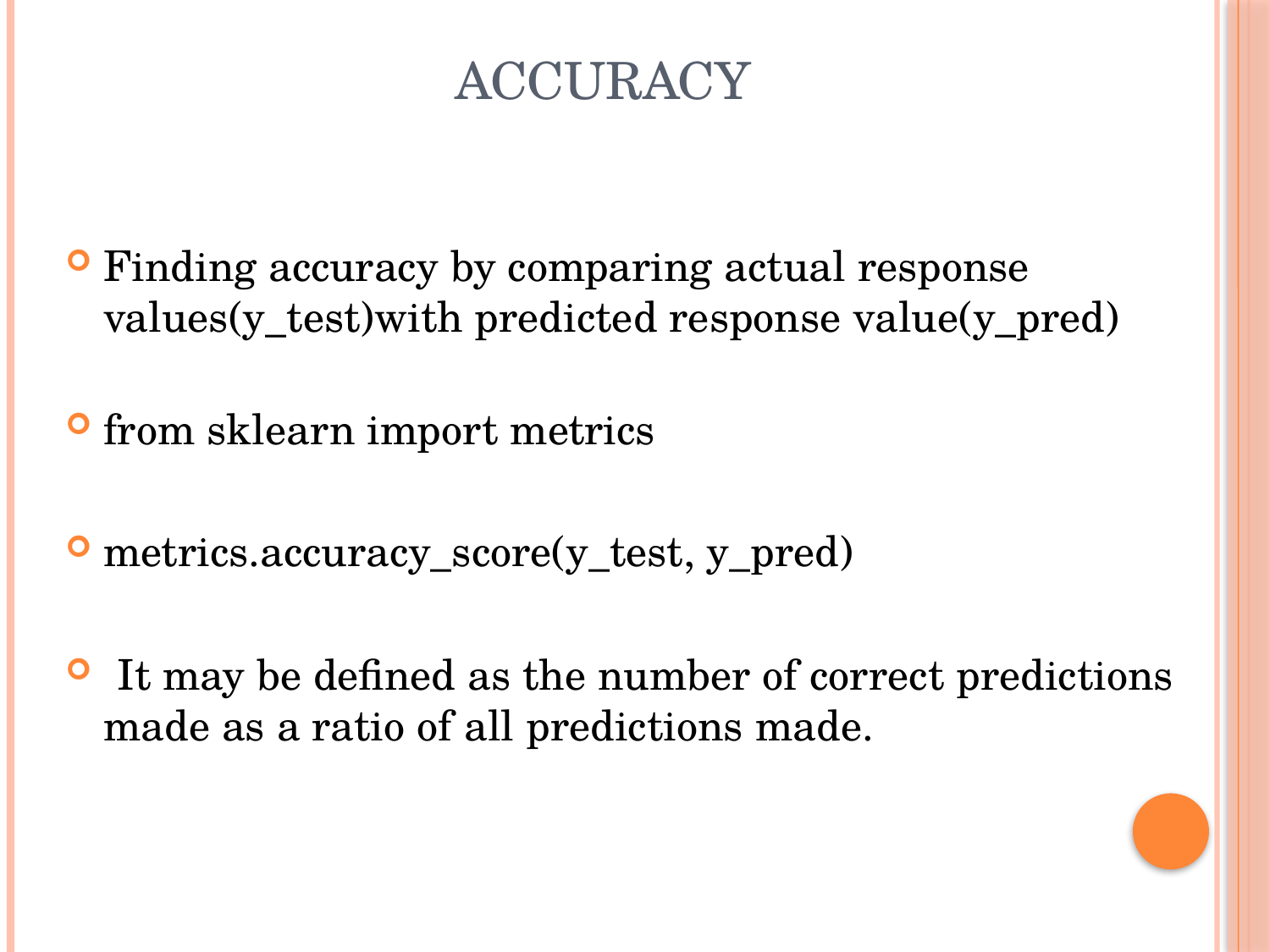

# Accuracy
Finding accuracy by comparing actual response values(y_test)with predicted response value(y_pred)
from sklearn import metrics

metrics.accuracy_score(y_test, y_pred)

 It may be defined as the number of correct predictions made as a ratio of all predictions made.